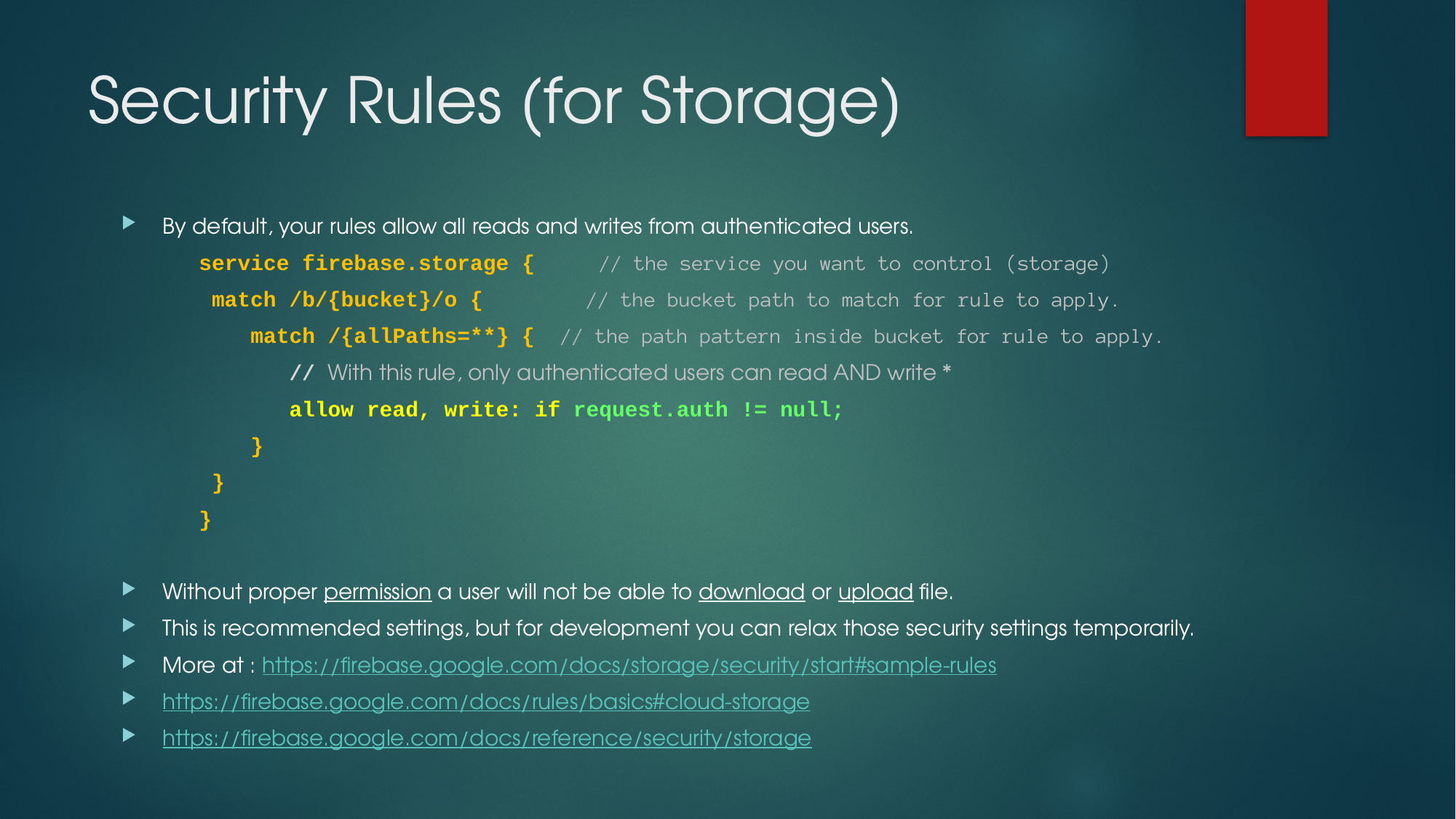

# Security Rules (for Storage)
By default, your rules allow all reads and writes from authenticated users.
	service firebase.storage {     // the service you want to control (storage)
       match /b/{bucket}/o {		// the bucket path to match for rule to apply.
          match /{allPaths=**} {  // the path pattern inside bucket for rule to apply.
             // With this rule, only authenticated users can read AND write *
             allow read, write: if request.auth != null;
          }
       }
	}

Without proper permission a user will not be able to download or upload file.
This is recommended settings, but for development you can relax those security settings temporarily.
More at : https://firebase.google.com/docs/storage/security/start#sample-rules
https://firebase.google.com/docs/rules/basics#cloud-storage
https://firebase.google.com/docs/reference/security/storage